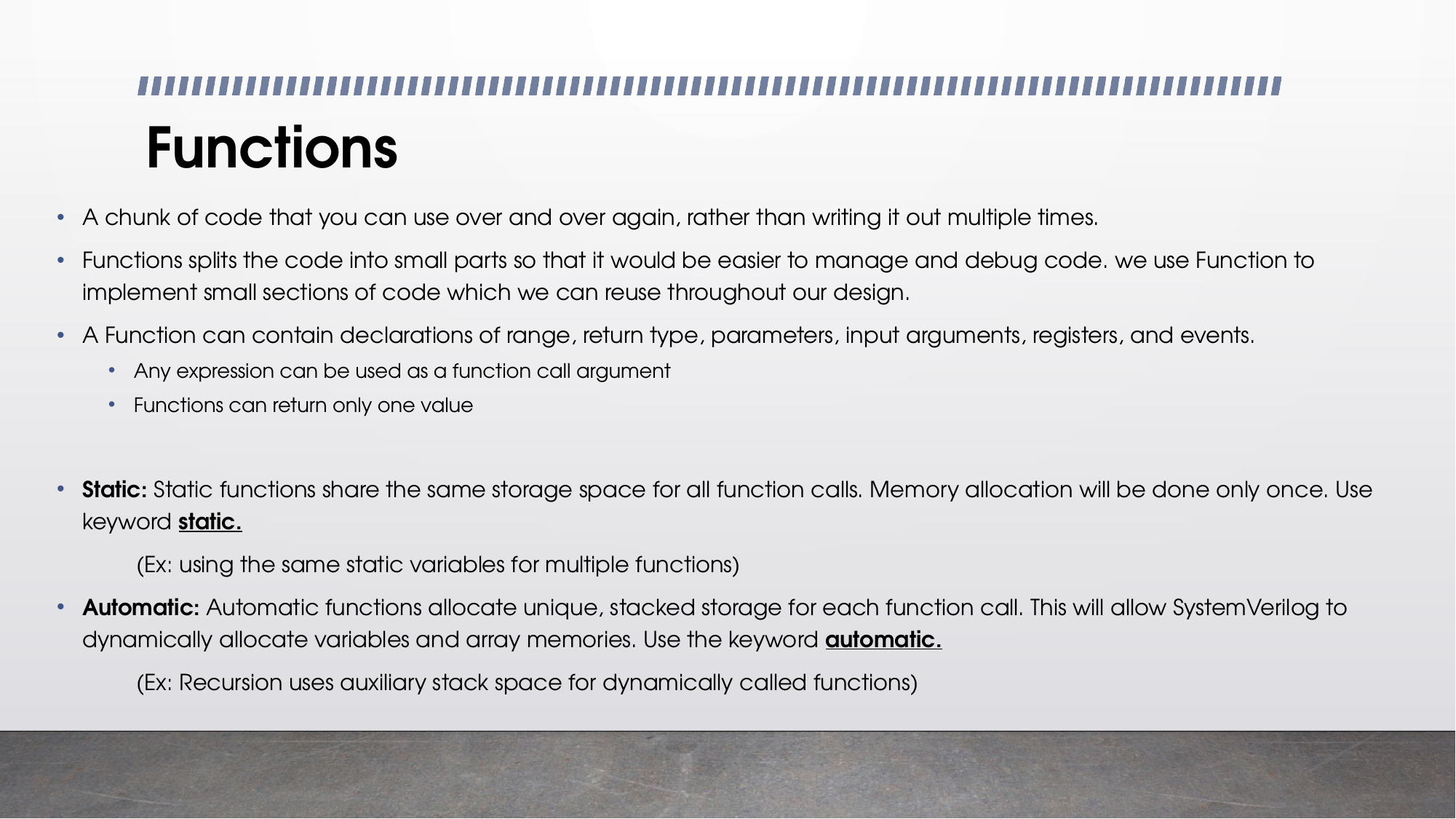

# Functions
A chunk of code that you can use over and over again, rather than writing it out multiple times.
Functions splits the code into small parts so that it would be easier to manage and debug code. we use Function to implement small sections of code which we can reuse throughout our design.
A Function can contain declarations of range, return type, parameters, input arguments, registers, and events.
Any expression can be used as a function call argument
Functions can return only one value

Static: Static functions share the same storage space for all function calls. Memory allocation will be done only once. Use keyword static.
	(Ex: using the same static variables for multiple functions)
Automatic: Automatic functions allocate unique, stacked storage for each function call. This will allow SystemVerilog to dynamically allocate variables and array memories. Use the keyword automatic.
	(Ex: Recursion uses auxiliary stack space for dynamically called functions)